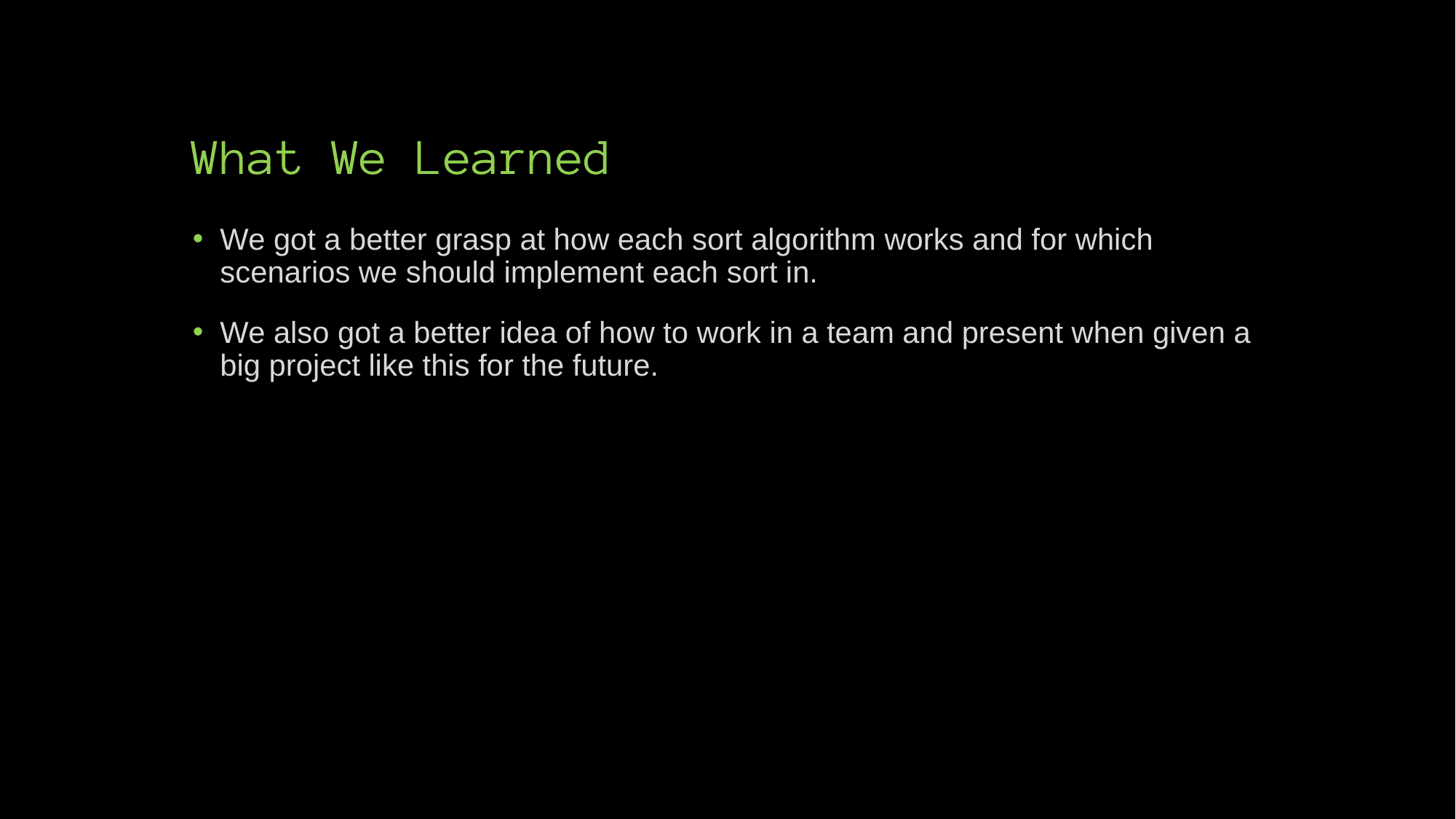

# What We Learned
We got a better grasp at how each sort algorithm works and for which scenarios we should implement each sort in.
We also got a better idea of how to work in a team and present when given a big project like this for the future.